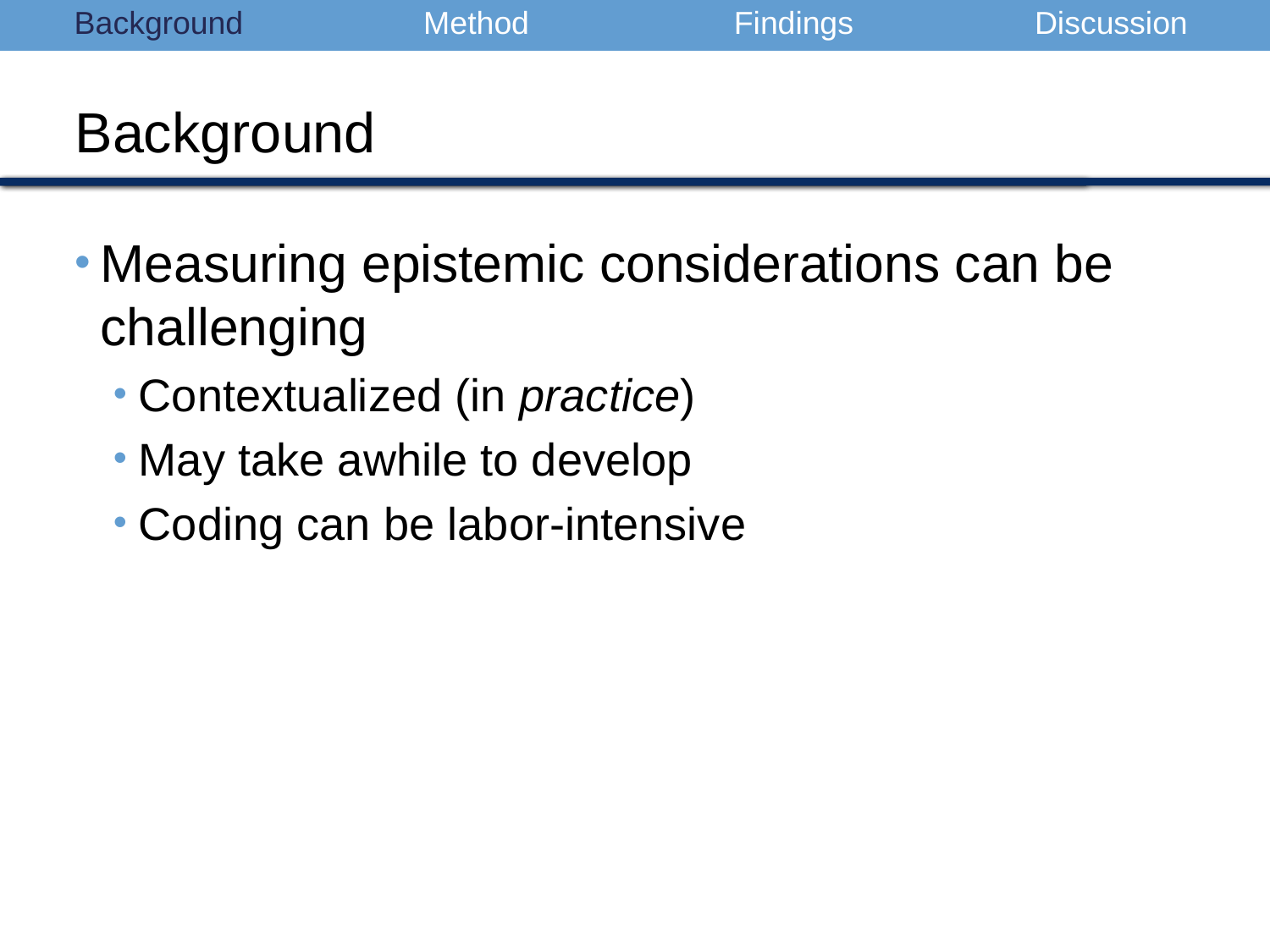

| Background | Method | Findings | Discussion |
| --- | --- | --- | --- |
Background

Measuring epistemic considerations can be challenging
Contextualized (in practice)
May take awhile to develop
Coding can be labor-intensive